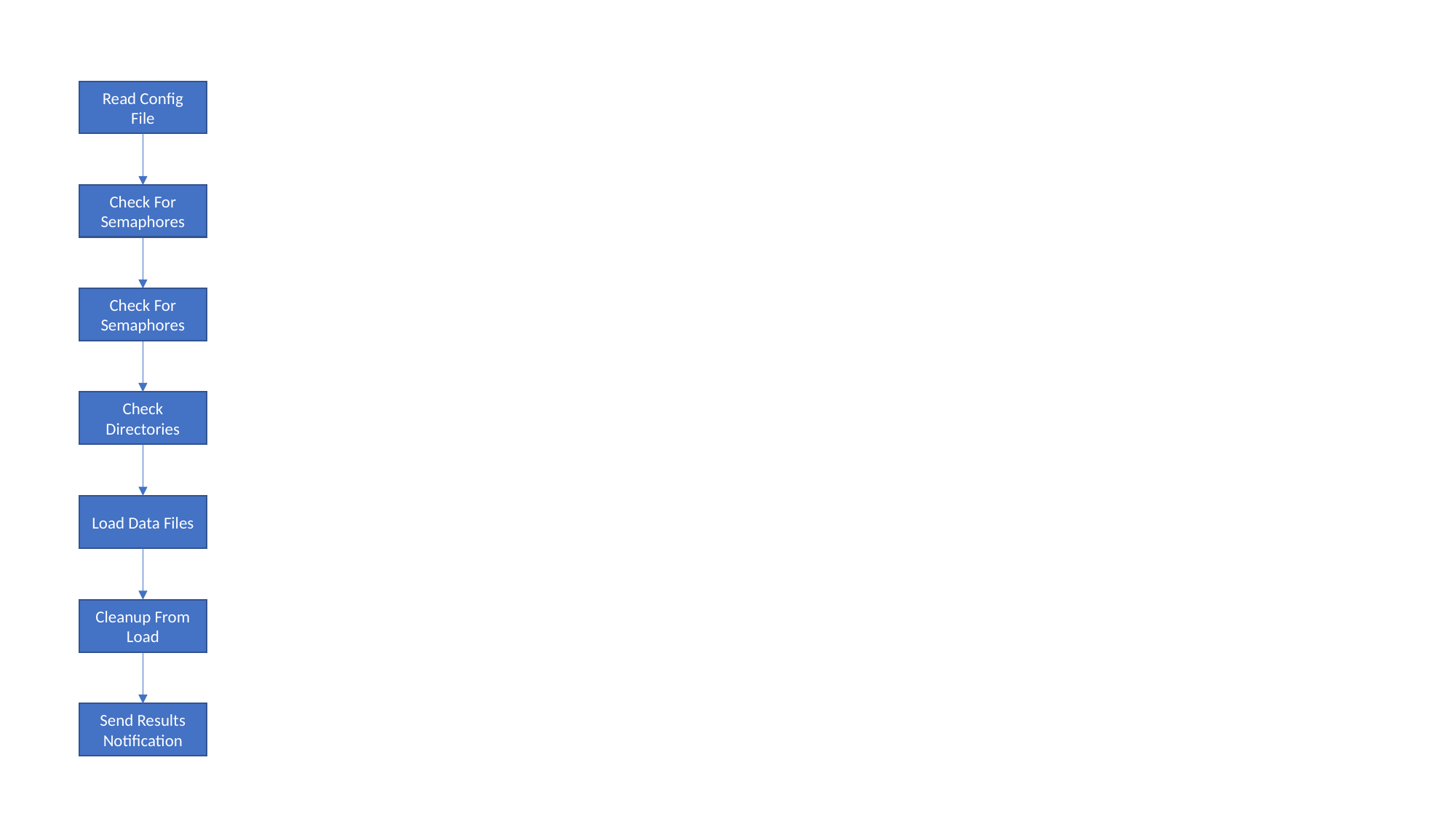

Read Config File
Check For Semaphores
Check For Semaphores
Check Directories
Load Data Files
Cleanup From Load
Send Results Notification